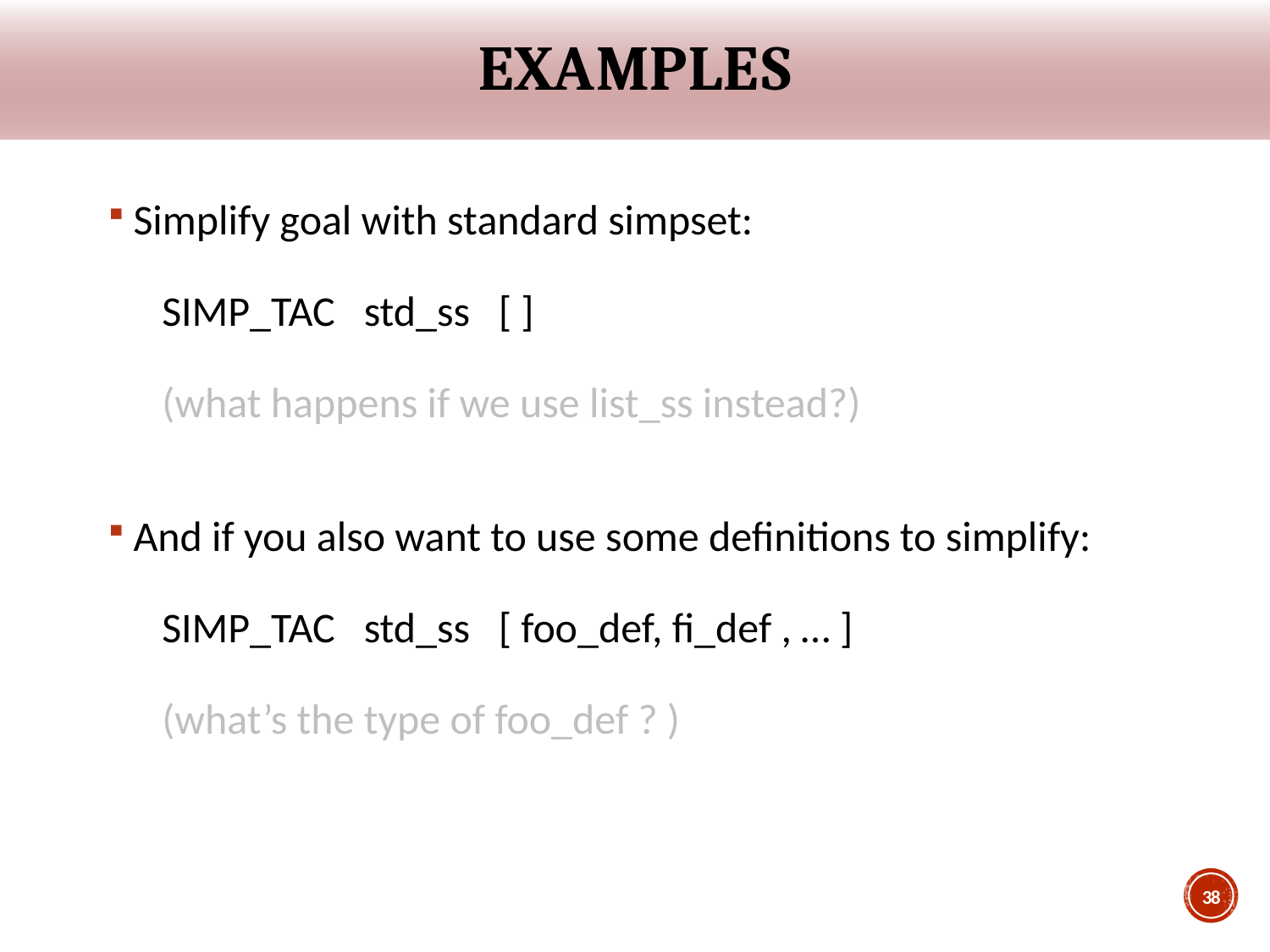

# Examples
Simplify goal with standard simpset:
   SIMP_TAC   std_ss   [ ]
   (what happens if we use list_ss instead?)

And if you also want to use some definitions to simplify:
   SIMP_TAC   std_ss   [ foo_def, fi_def , … ]
   (what’s the type of foo_def ? )
38